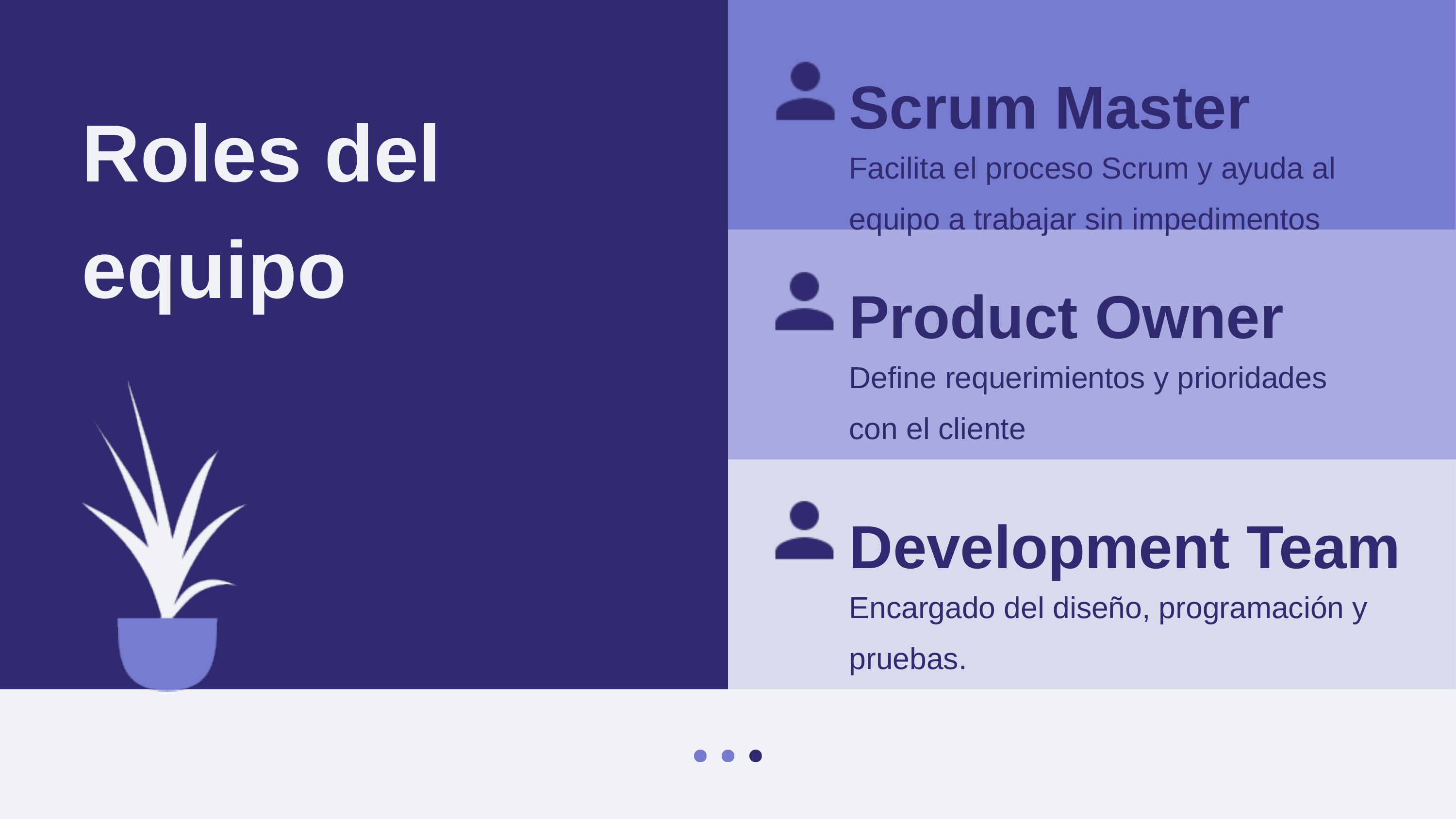

Scrum Master
Facilita el proceso Scrum y ayuda al equipo a trabajar sin impedimentos
Roles del equipo

Product Owner
Define requerimientos y prioridades con el cliente

Development Team
Encargado del diseño, programación y pruebas.